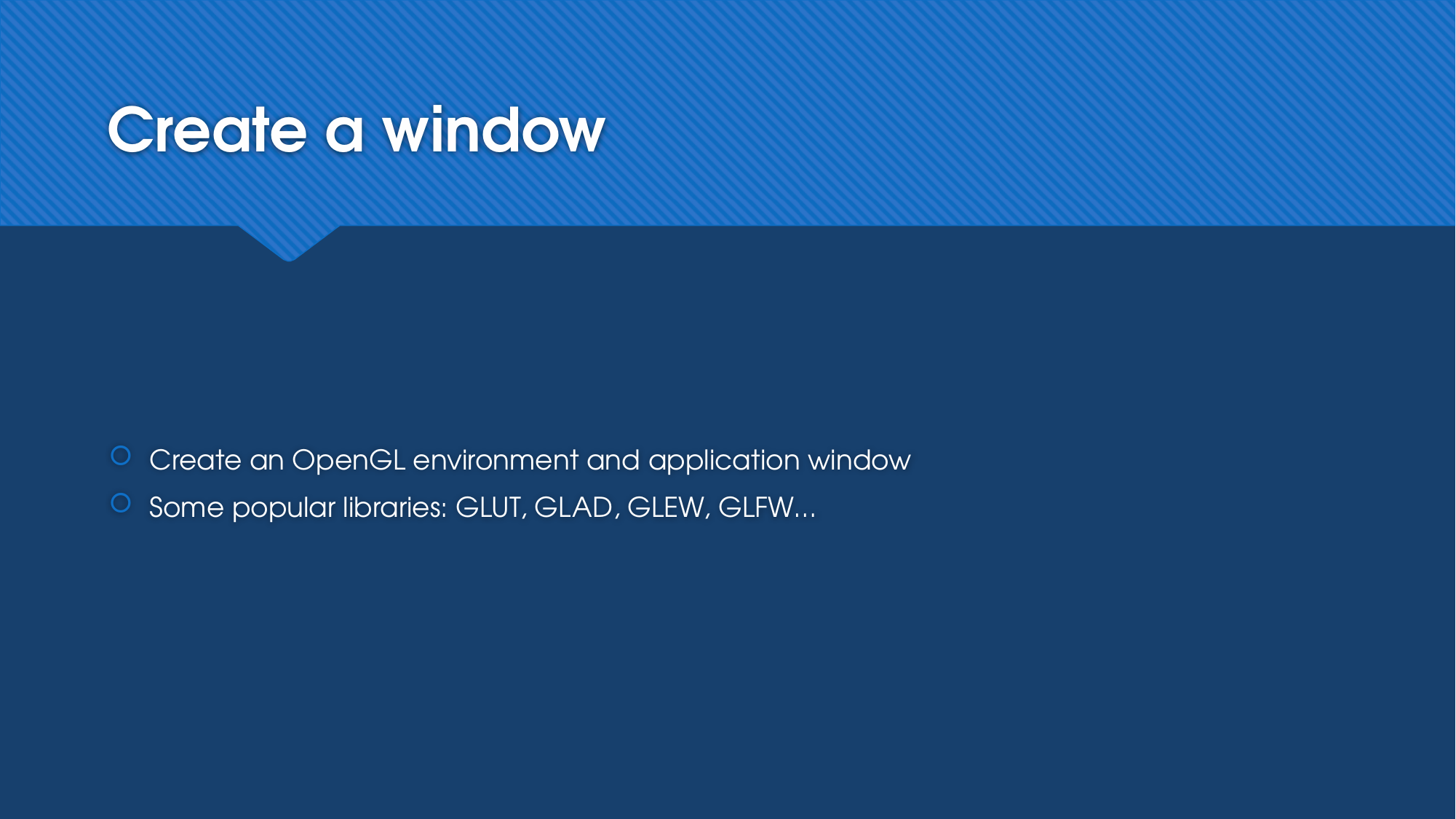

# Create a window
Create an OpenGL environment and application window
Some popular libraries: GLUT, GLAD, GLEW, GLFW…